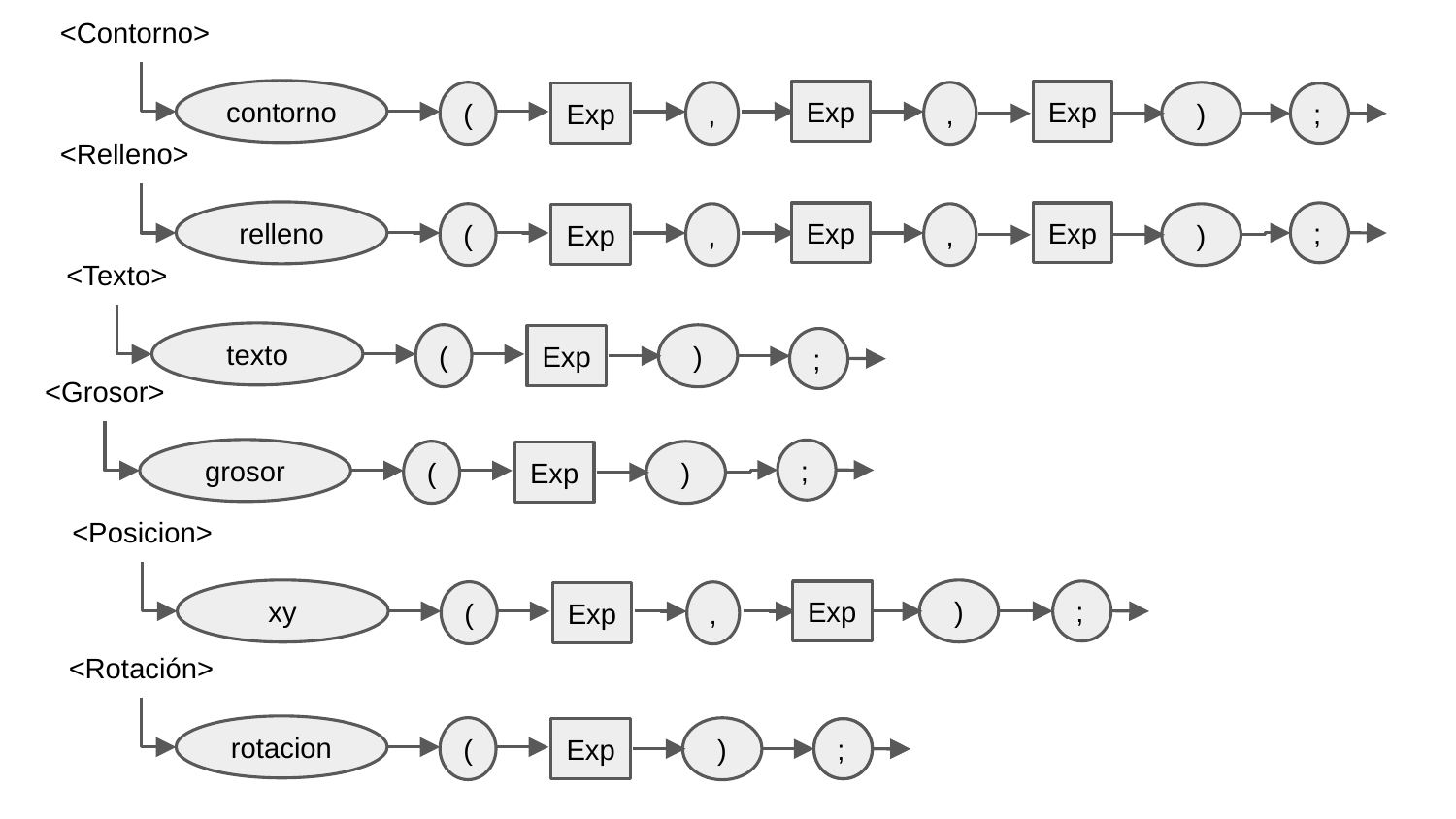

<Contorno>
contorno
Exp
Exp
(
,
,
)
;
Exp
<Relleno>
relleno
;
Exp
Exp
(
,
,
)
Exp
<Texto>
texto
(
)
Exp
;
<Grosor>
grosor
;
(
)
Exp
<Posicion>
xy
)
;
Exp
(
,
Exp
<Rotación>
rotacion
(
)
Exp
;
;